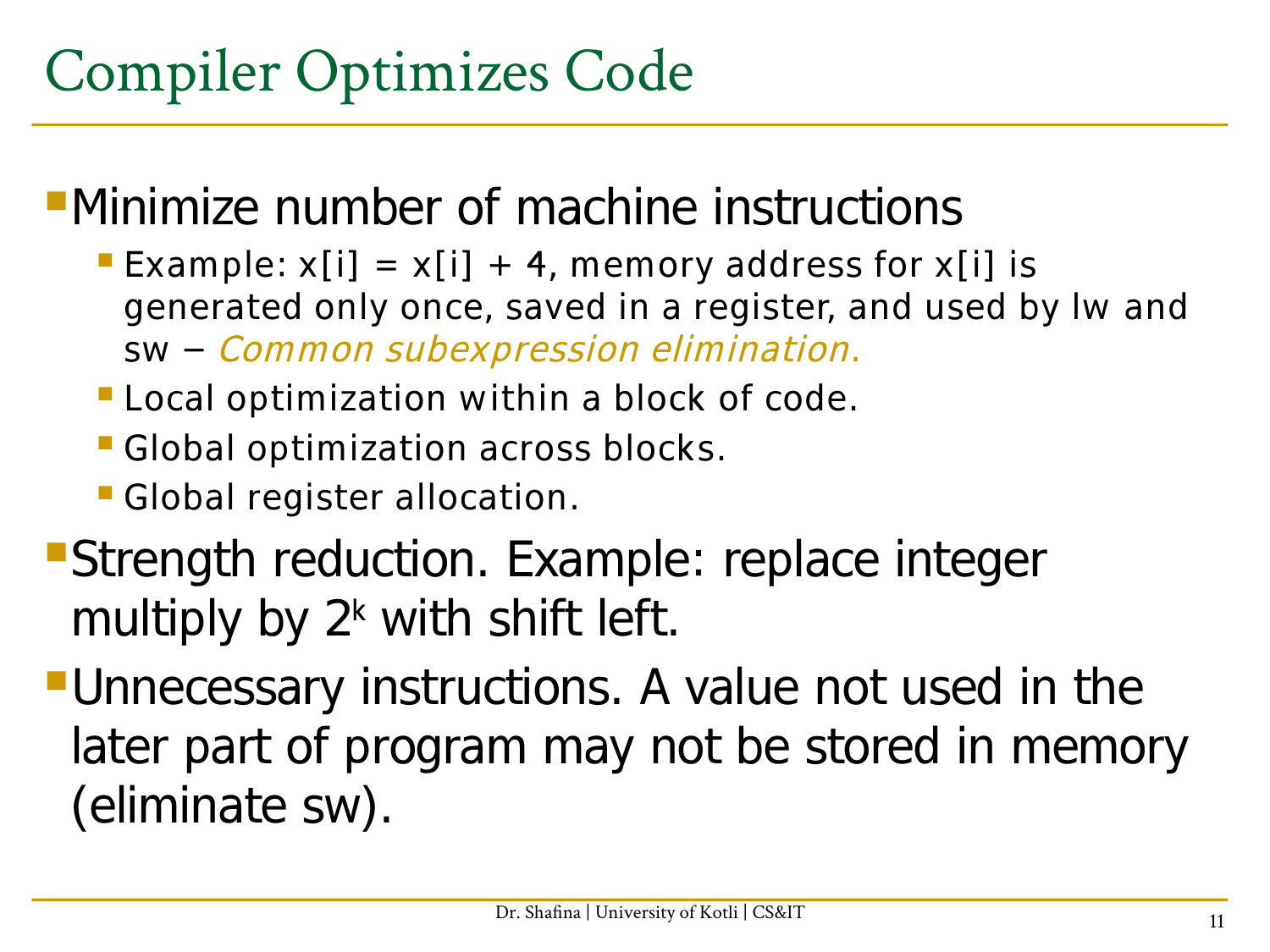

# Compiler Optimizes Code
Minimize number of machine instructions
Example: x[i] = x[i] + 4, memory address for x[i] is generated only once, saved in a register, and used by lw and sw – Common subexpression elimination.
Local optimization within a block of code.
Global optimization across blocks.
Global register allocation.
Strength reduction. Example: replace integer multiply by 2k with shift left.
Unnecessary instructions. A value not used in the later part of program may not be stored in memory (eliminate sw).

Dr. Shafina | University of Kotli | CS&IT
11